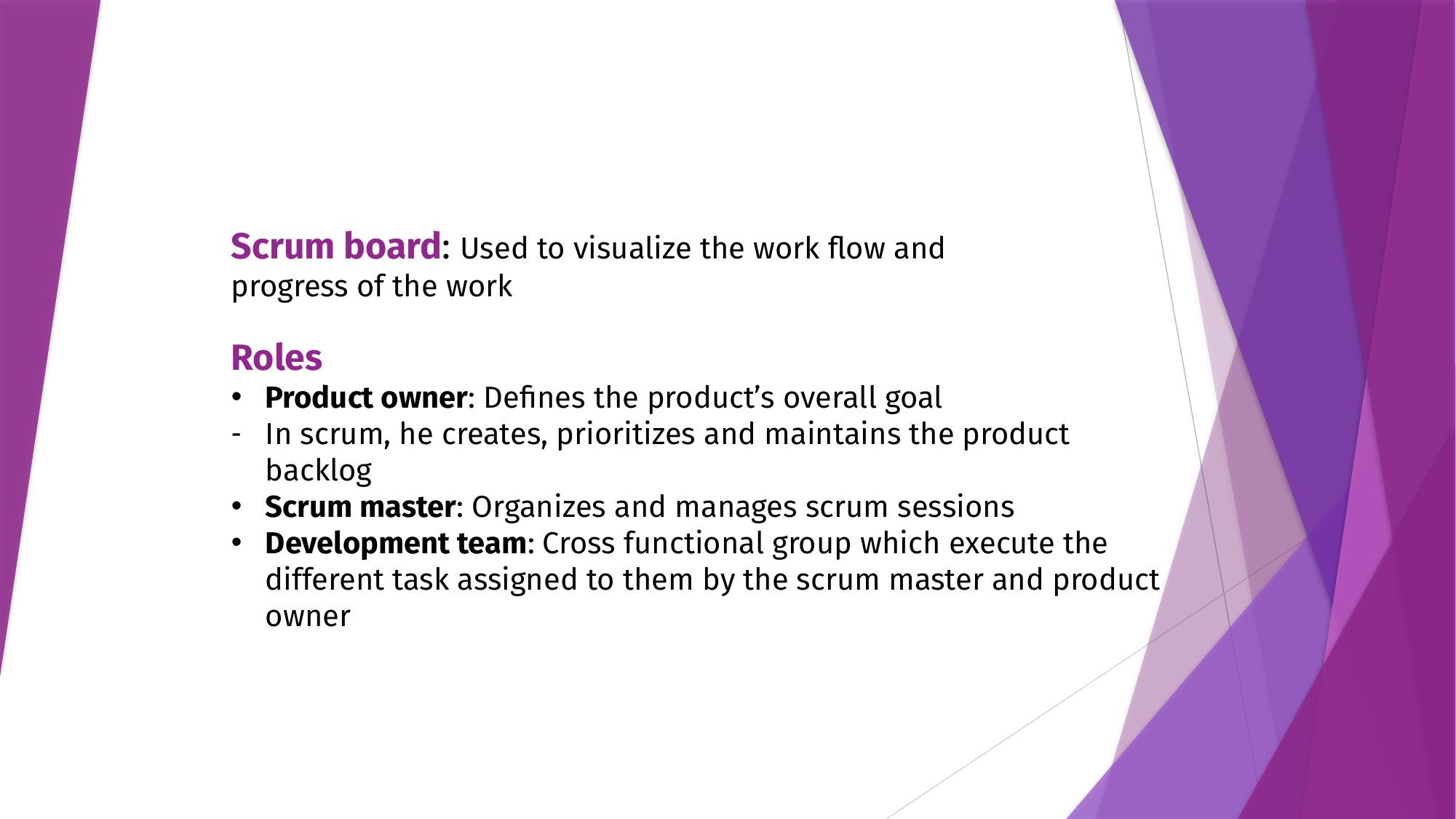

Scrum board: Used to visualize the work flow and progress of the work

Roles
Product owner: Defines the product’s overall goal
In scrum, he creates, prioritizes and maintains the product backlog
Scrum master: Organizes and manages scrum sessions
Development team: Cross functional group which execute the different task assigned to them by the scrum master and product owner